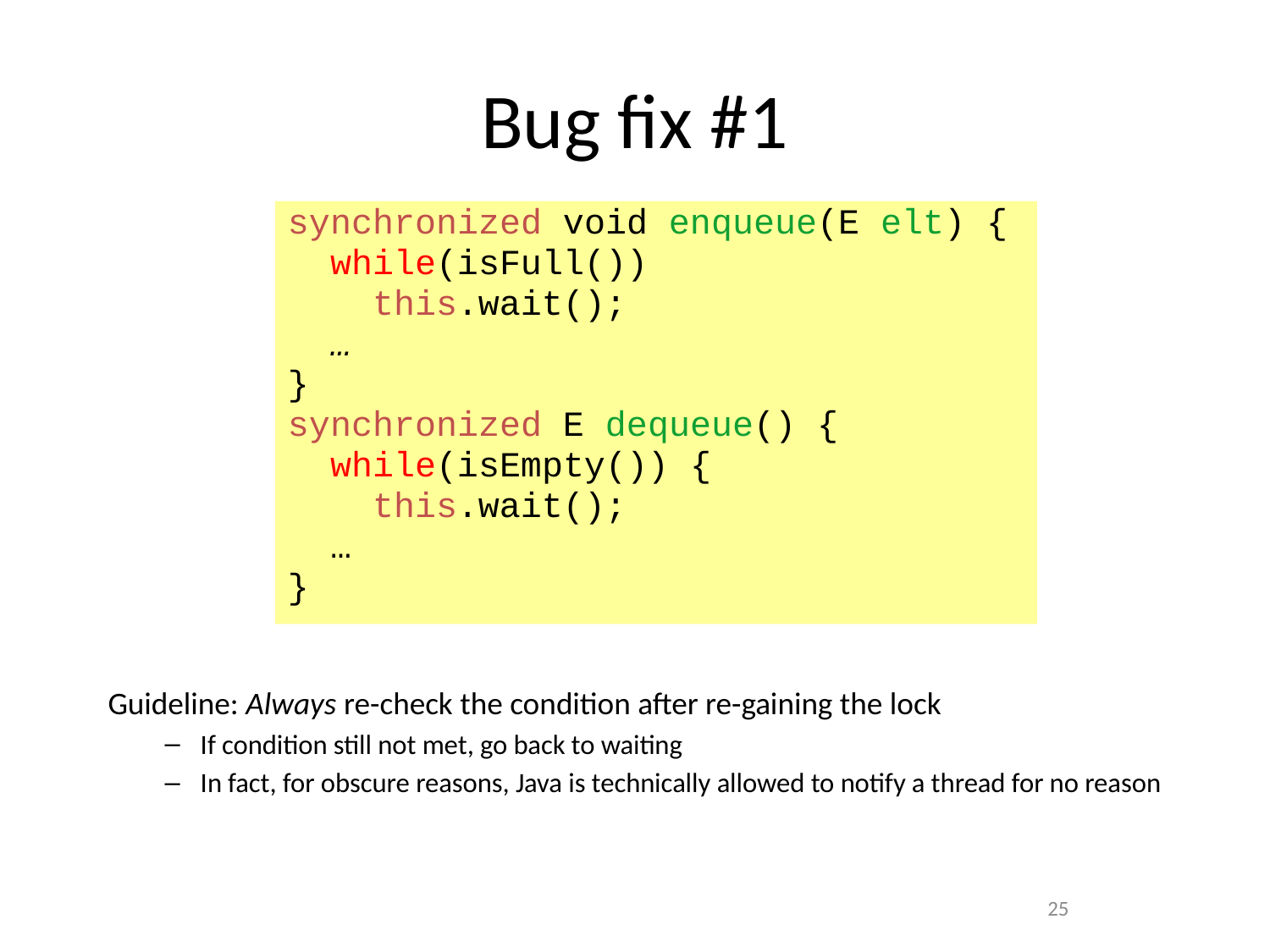

# Bug fix #1
synchronized void enqueue(E elt) {
  while(isFull())
    this.wait();
  …
}
synchronized E dequeue() {
  while(isEmpty()) {
    this.wait();
  …
}

Guideline: Always re-check the condition after re-gaining the lock
If condition still not met, go back to waiting
In fact, for obscure reasons, Java is technically allowed to notify a thread for no reason
25